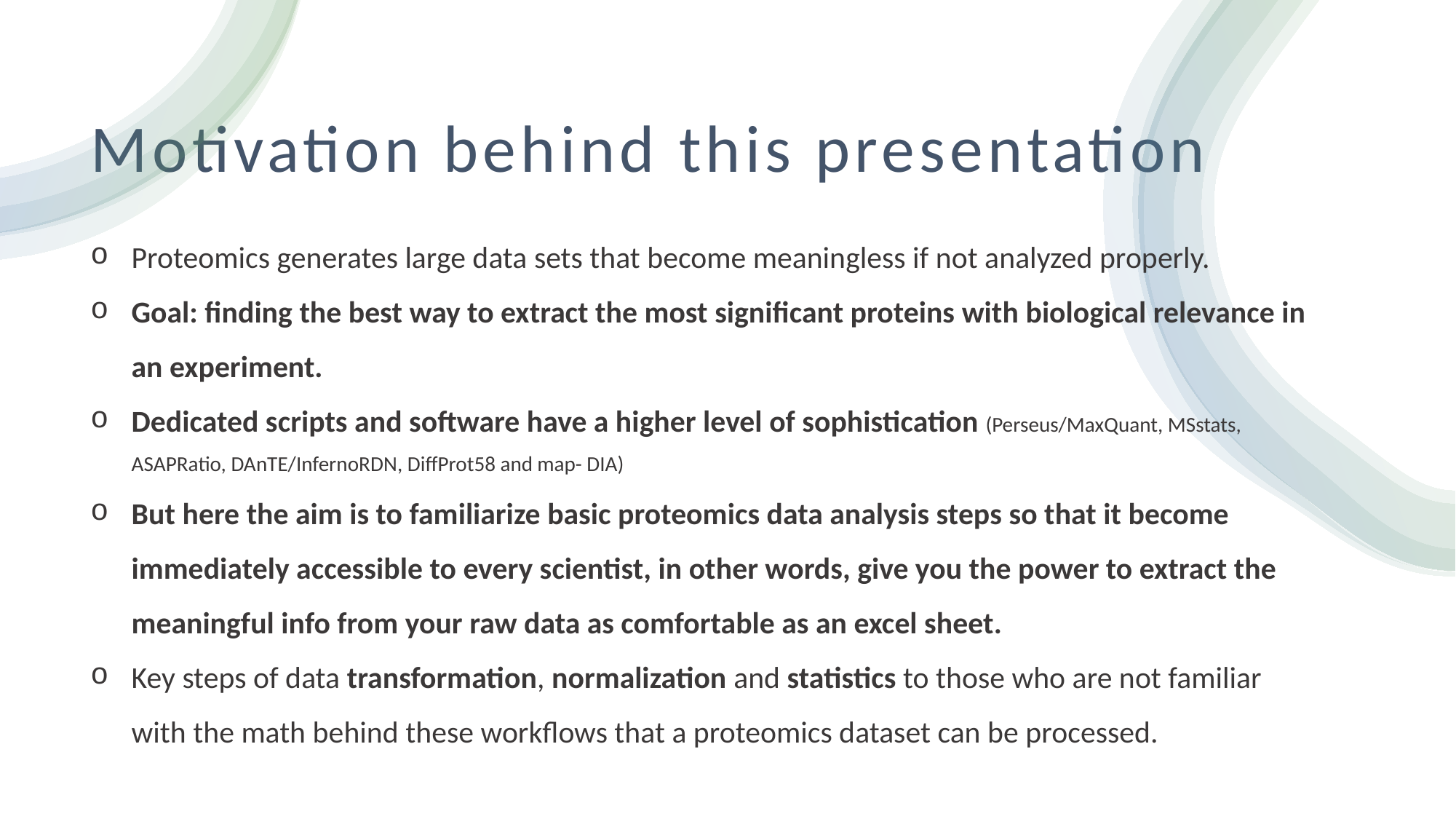

# Motivation behind this presentation

Proteomics generates large data sets that become meaningless if not analyzed properly.
Goal: finding the best way to extract the most significant proteins with biological relevance in an experiment.
Dedicated scripts and software have a higher level of sophistication (Perseus/MaxQuant, MSstats, ASAPRatio, DAnTE/InfernoRDN, DiffProt58 and map- DIA)
But here the aim is to familiarize basic proteomics data analysis steps so that it become immediately accessible to every scientist, in other words, give you the power to extract the meaningful info from your raw data as comfortable as an excel sheet.
Key steps of data transformation, normalization and statistics to those who are not familiar with the math behind these workflows that a proteomics dataset can be processed.